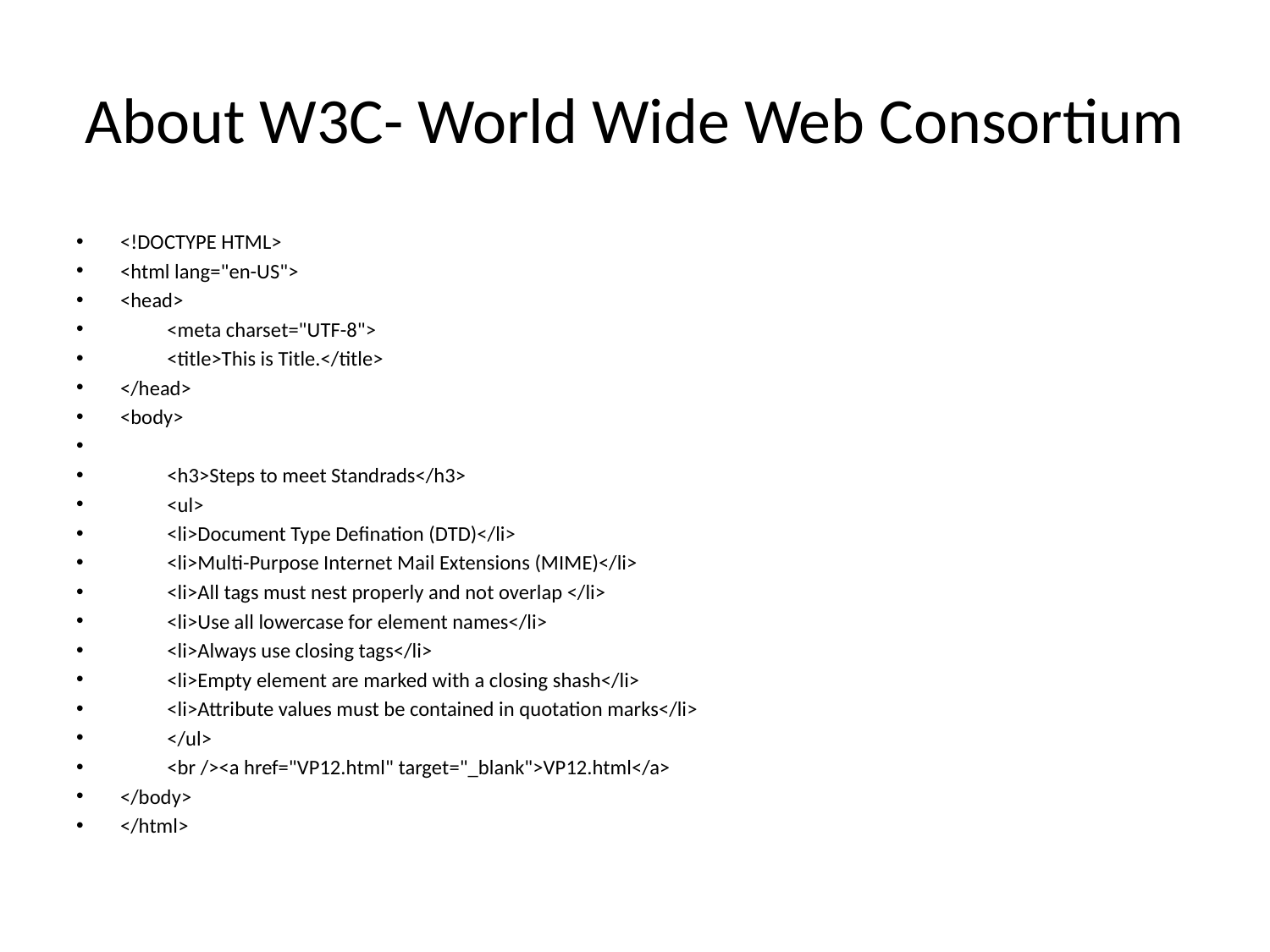

# About W3C- World Wide Web Consortium
<!DOCTYPE HTML>
<html lang="en-US">
<head>
	<meta charset="UTF-8">
	<title>This is Title.</title>
</head>
<body>

		<h3>Steps to meet Standrads</h3>
	<ul>
		<li>Document Type Defination (DTD)</li>
		<li>Multi-Purpose Internet Mail Extensions (MIME)</li>
		<li>All tags must nest properly and not overlap </li>
		<li>Use all lowercase for element names</li>
		<li>Always use closing tags</li>
		<li>Empty element are marked with a closing shash</li>
		<li>Attribute values must be contained in quotation marks</li>
	</ul>
	<br /><a href="VP12.html" target="_blank">VP12.html</a>
</body>
</html>